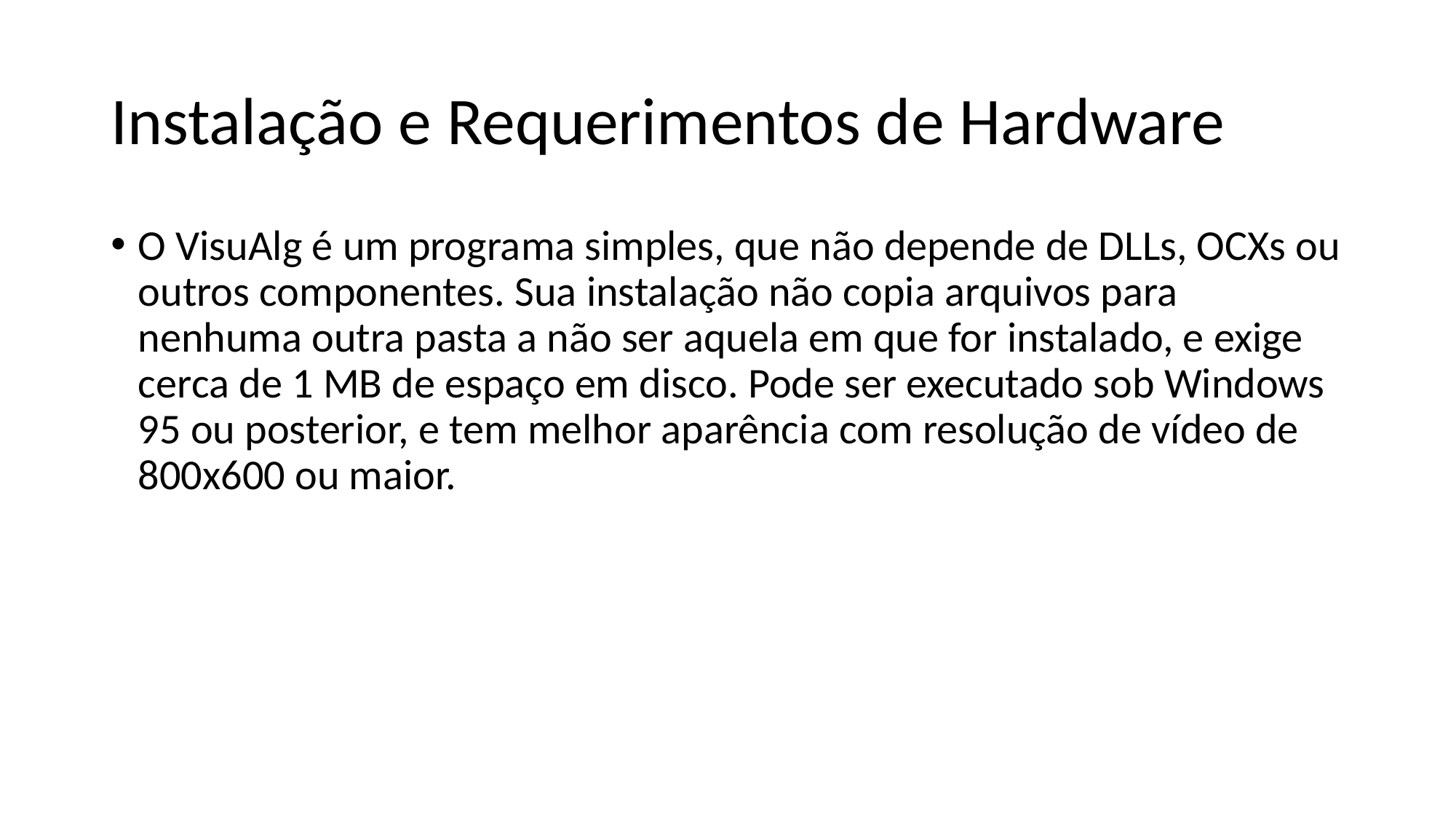

# Instalação e Requerimentos de Hardware
O VisuAlg é um programa simples, que não depende de DLLs, OCXs ou outros componentes. Sua instalação não copia arquivos para nenhuma outra pasta a não ser aquela em que for instalado, e exige cerca de 1 MB de espaço em disco. Pode ser executado sob Windows 95 ou posterior, e tem melhor aparência com resolução de vídeo de 800x600 ou maior.